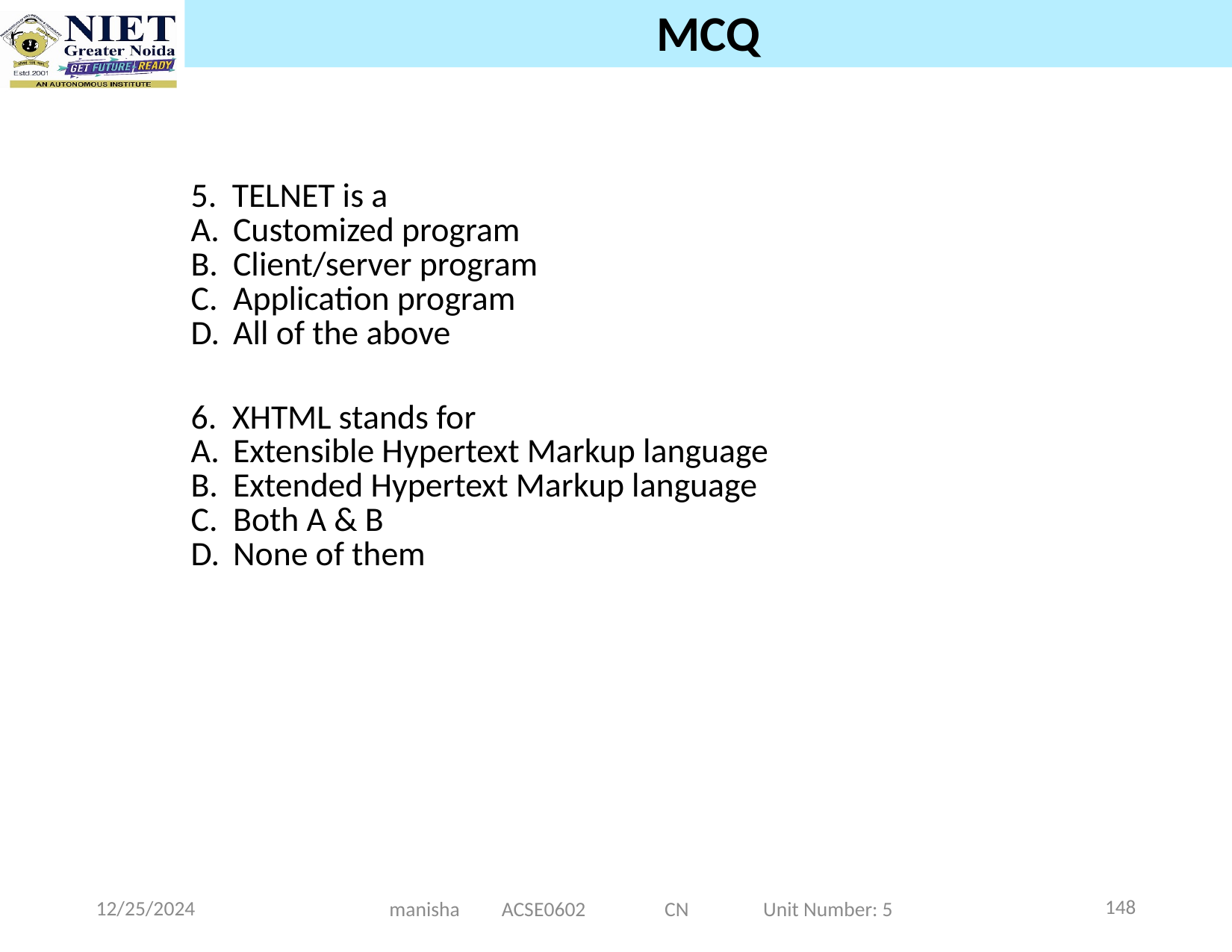

# MCQ
| 5. TELNET is a Customized program Client/server program Application program All of the above |
| --- |
| 6. XHTML stands for Extensible Hypertext Markup language Extended Hypertext Markup language Both A & B None of them |
148
12/25/2024
manisha         ACSE0602                 CN                Unit Number: 5